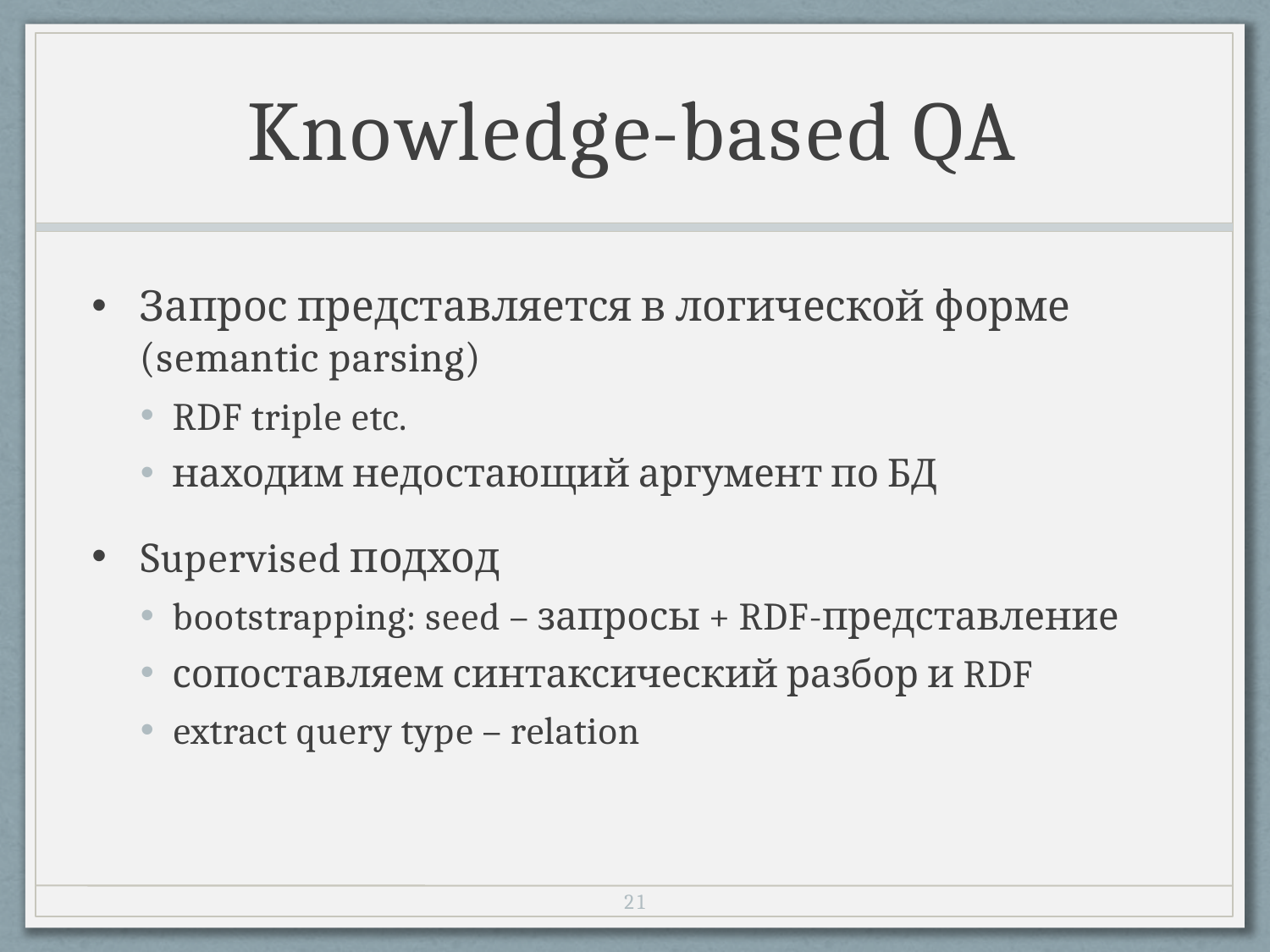

# Knowledge-based QA
Запрос представляется в логической форме
(semantic parsing)
RDF triple etc.
находим недостающий аргумент по БД
Supervised подход
bootstrapping: seed – запросы + RDF-представление
сопоставляем синтаксический разбор и RDF
extract query type – relation
21